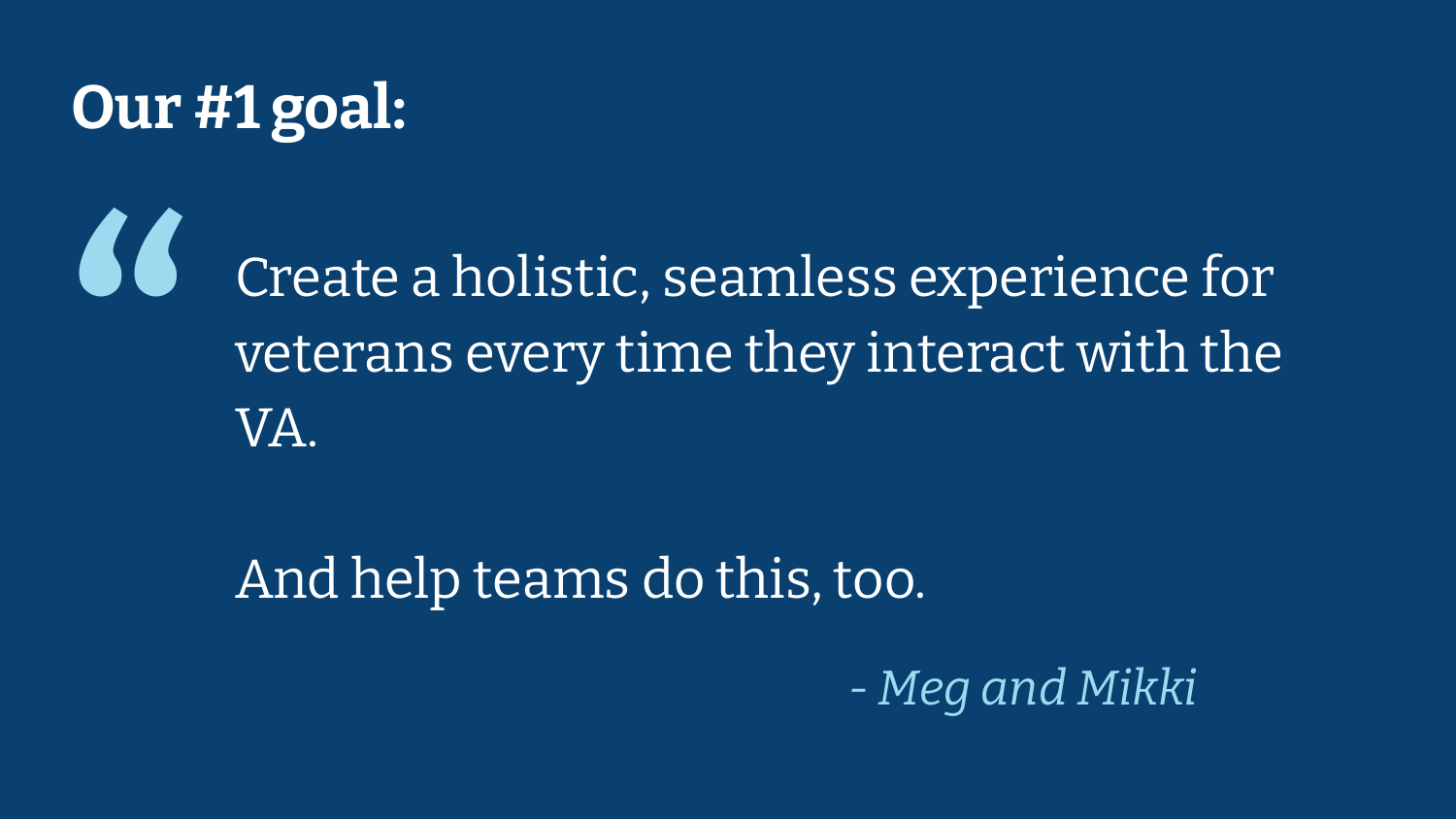

Our #1 goal:
“
Create a holistic, seamless experience for veterans every time they interact with the VA.

And help teams do this, too.

- Meg and Mikki